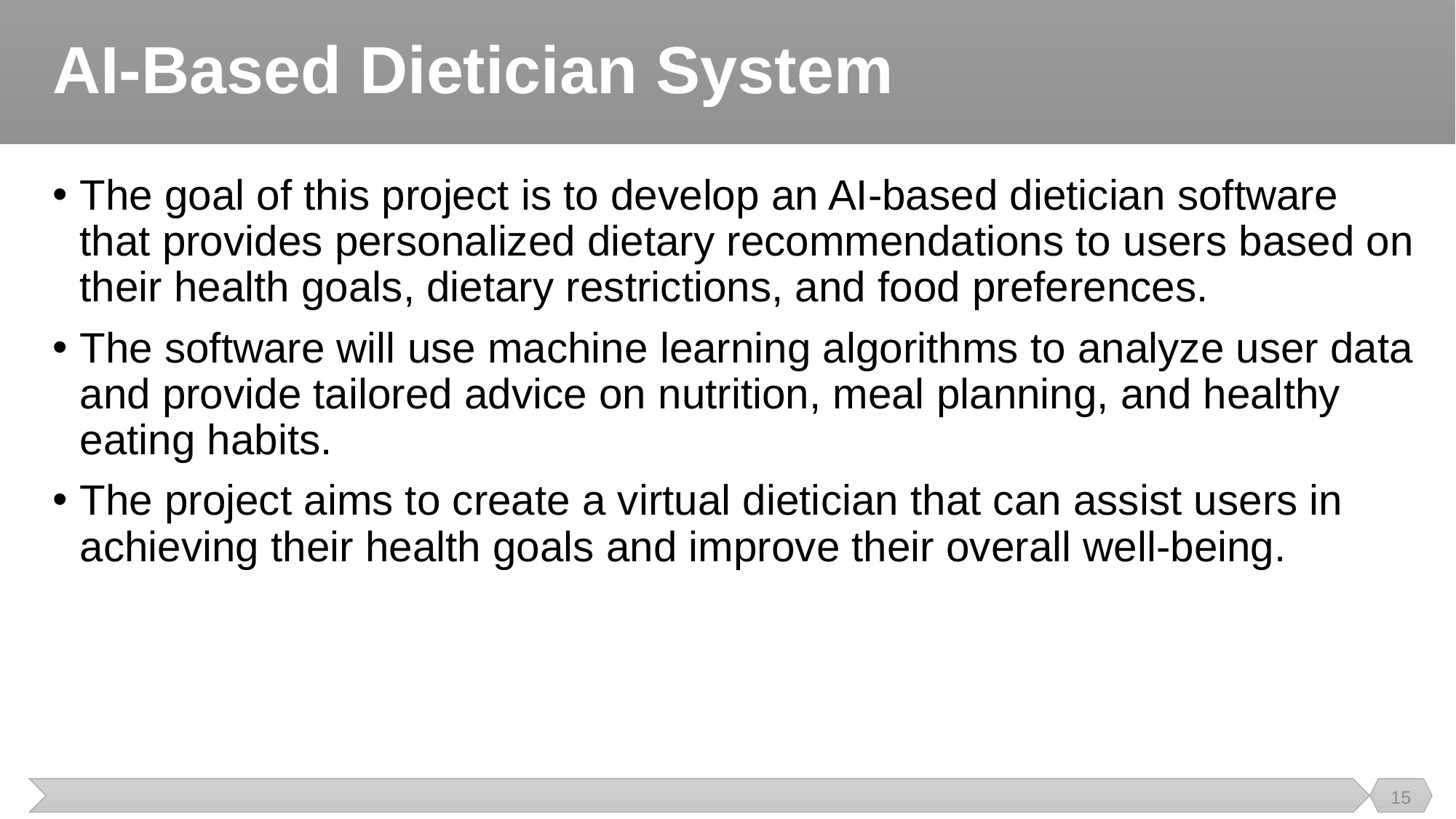

# AI-Based Dietician System
The goal of this project is to develop an AI-based dietician software that provides personalized dietary recommendations to users based on their health goals, dietary restrictions, and food preferences.
The software will use machine learning algorithms to analyze user data and provide tailored advice on nutrition, meal planning, and healthy eating habits.
The project aims to create a virtual dietician that can assist users in achieving their health goals and improve their overall well-being.
15